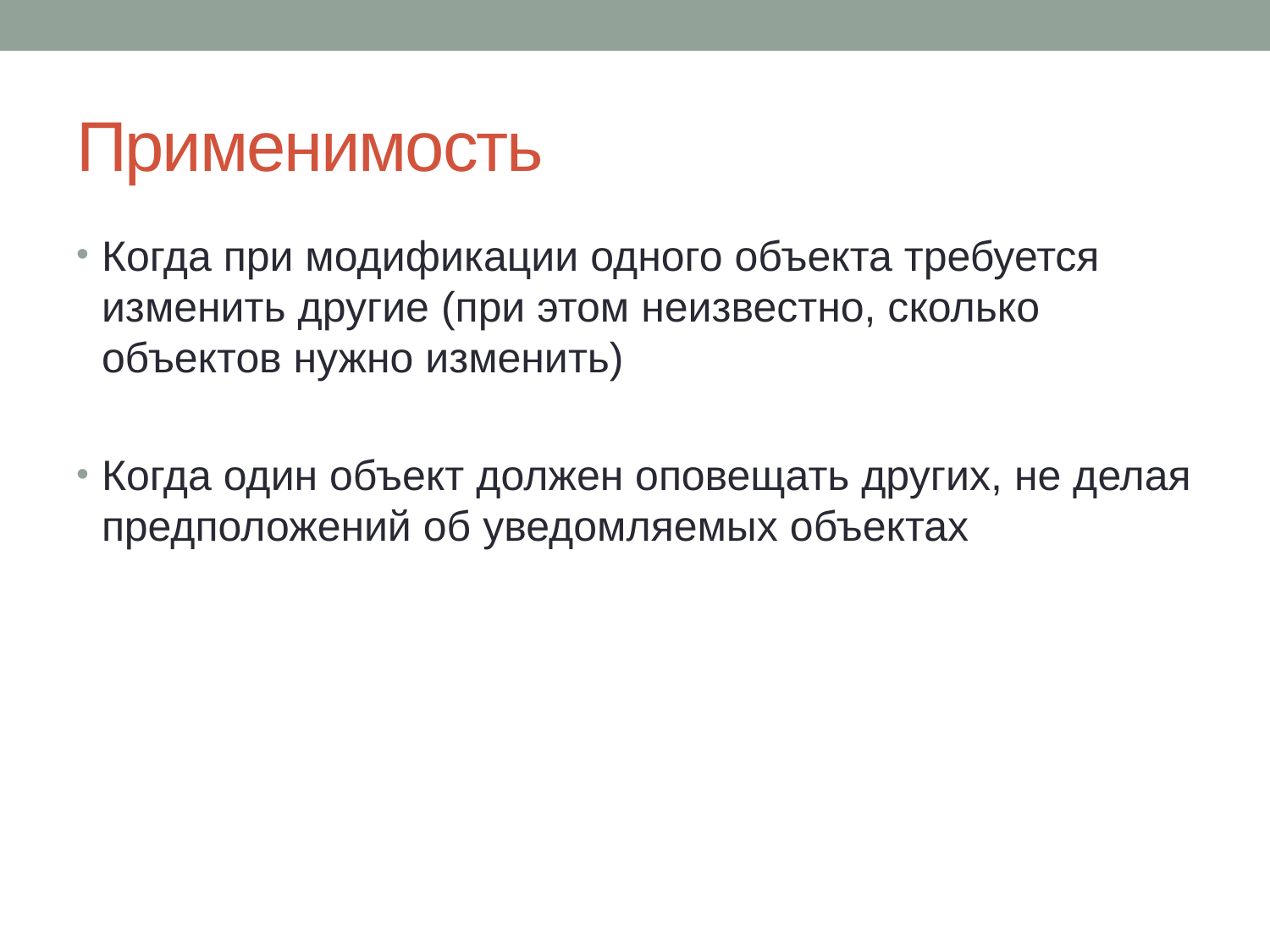

# Применимость
Когда при модификации одного объекта требуется изменить другие (при этом неизвестно, сколько объектов нужно изменить)

Когда один объект должен оповещать других, не делая предположений об уведомляемых объектах